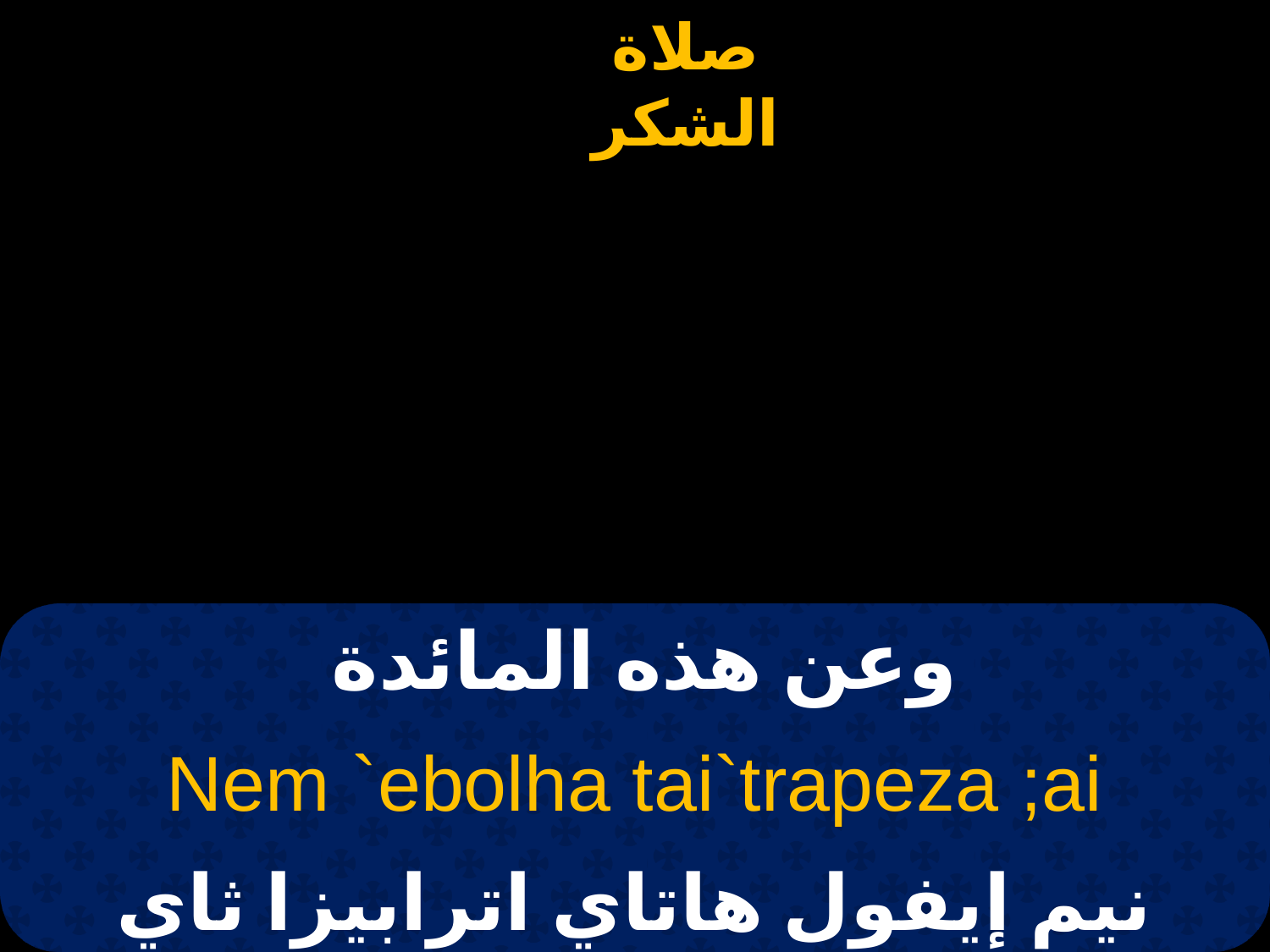

# وعن هذه المائدة
Nem `ebolha tai`trapeza ;ai
نيم إيفول هاتاي اترابيزا ثاي